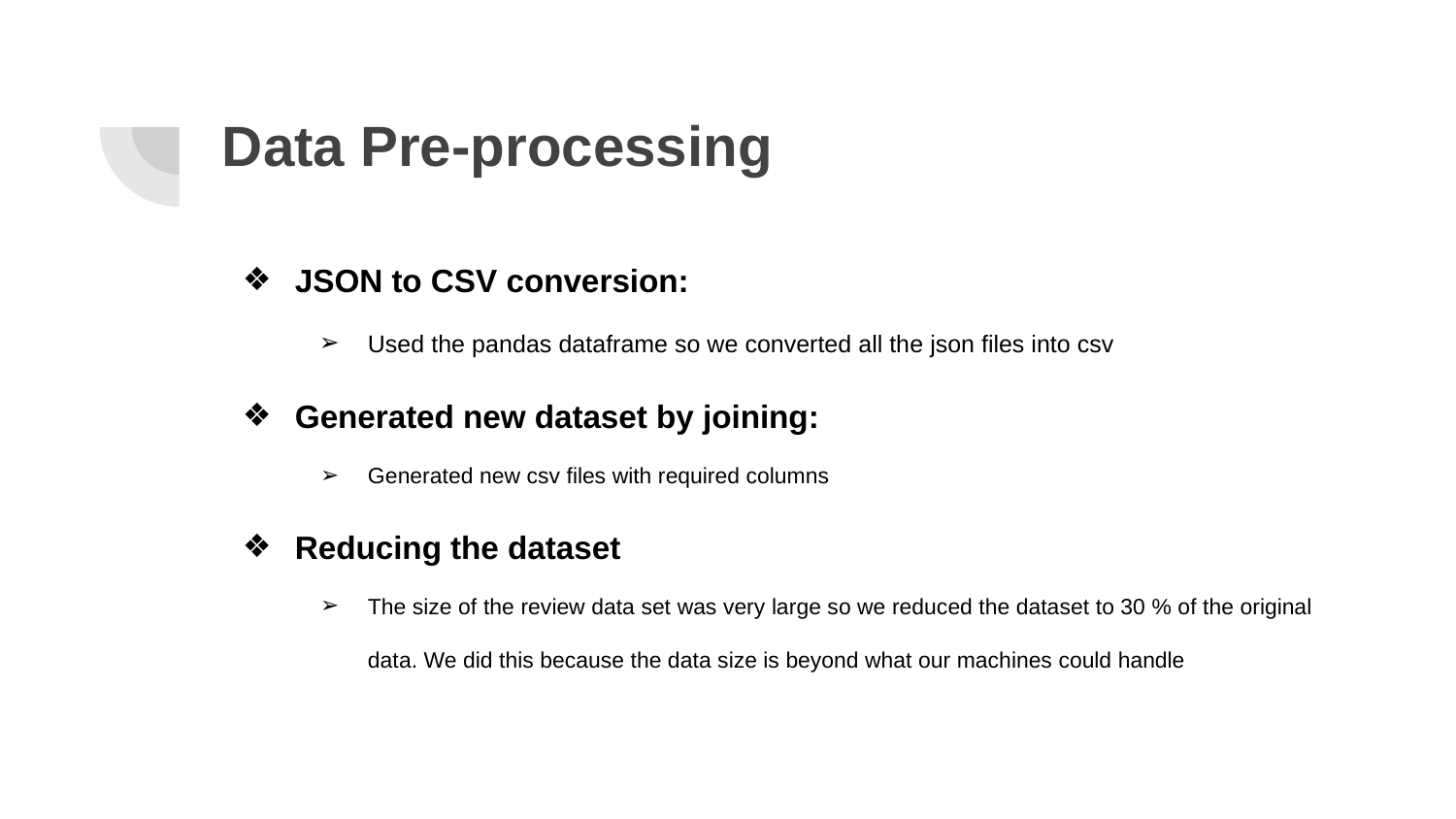

# Data Pre-processing
JSON to CSV conversion:
Used the pandas dataframe so we converted all the json files into csv
Generated new dataset by joining:
Generated new csv files with required columns
Reducing the dataset
The size of the review data set was very large so we reduced the dataset to 30 % of the original data. We did this because the data size is beyond what our machines could handle